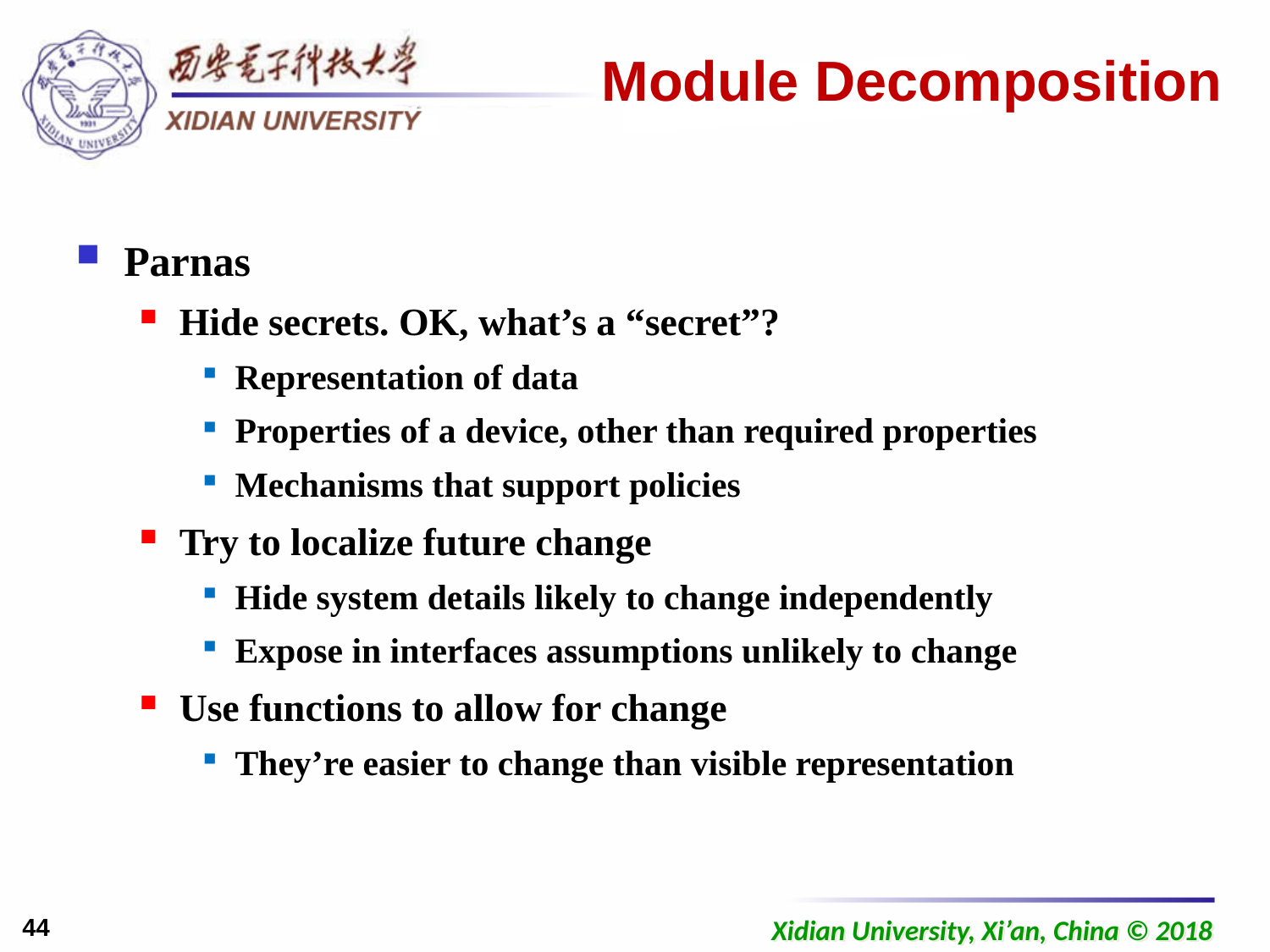

# Module Decomposition
Parnas
Hide secrets. OK, what’s a “secret”?
Representation of data
Properties of a device, other than required properties
Mechanisms that support policies
Try to localize future change
Hide system details likely to change independently
Expose in interfaces assumptions unlikely to change
Use functions to allow for change
They’re easier to change than visible representation